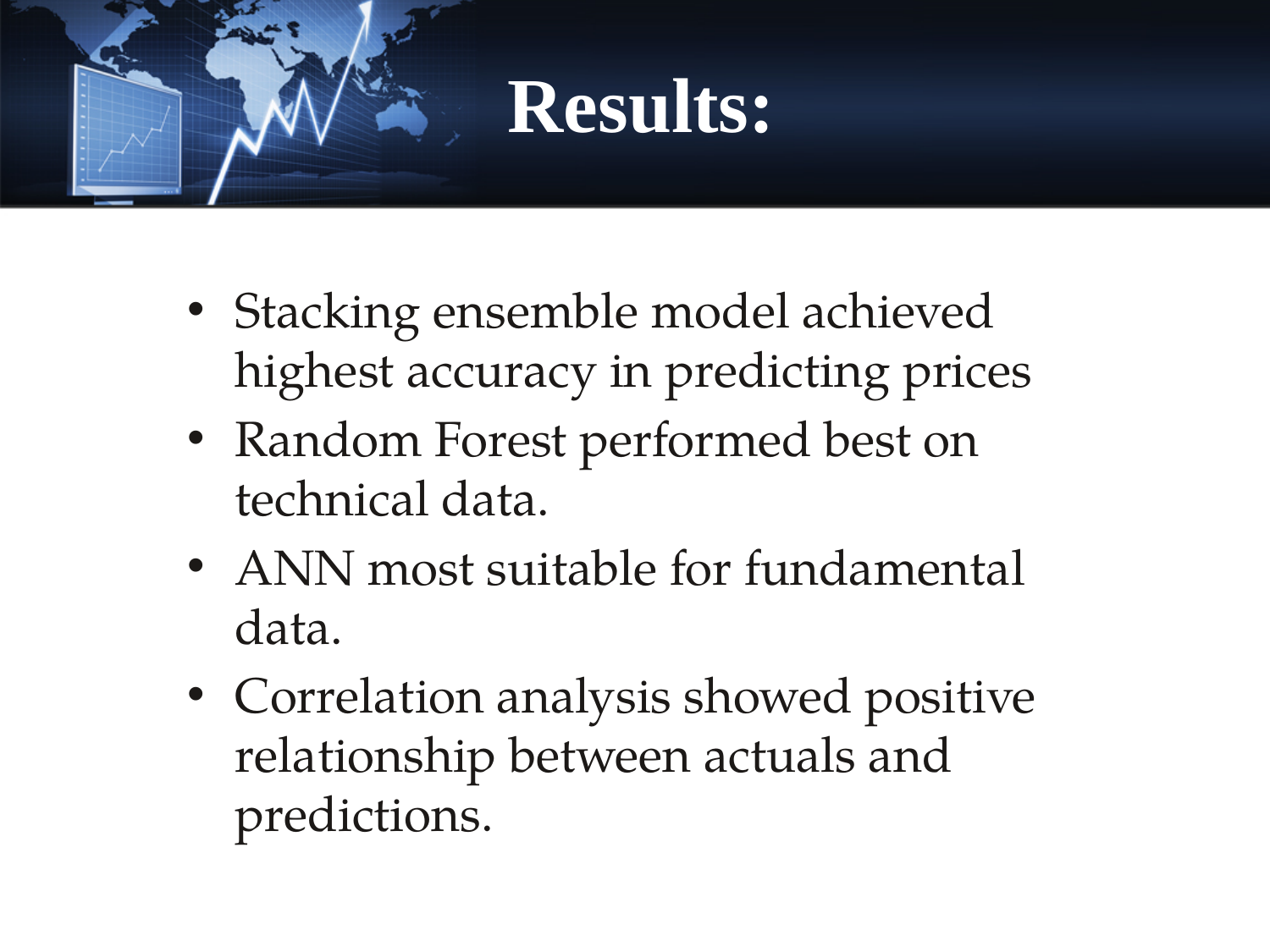

# Results:
Stacking ensemble model achieved highest accuracy in predicting prices
Random Forest performed best on technical data.
ANN most suitable for fundamental data.
Correlation analysis showed positive relationship between actuals and predictions.